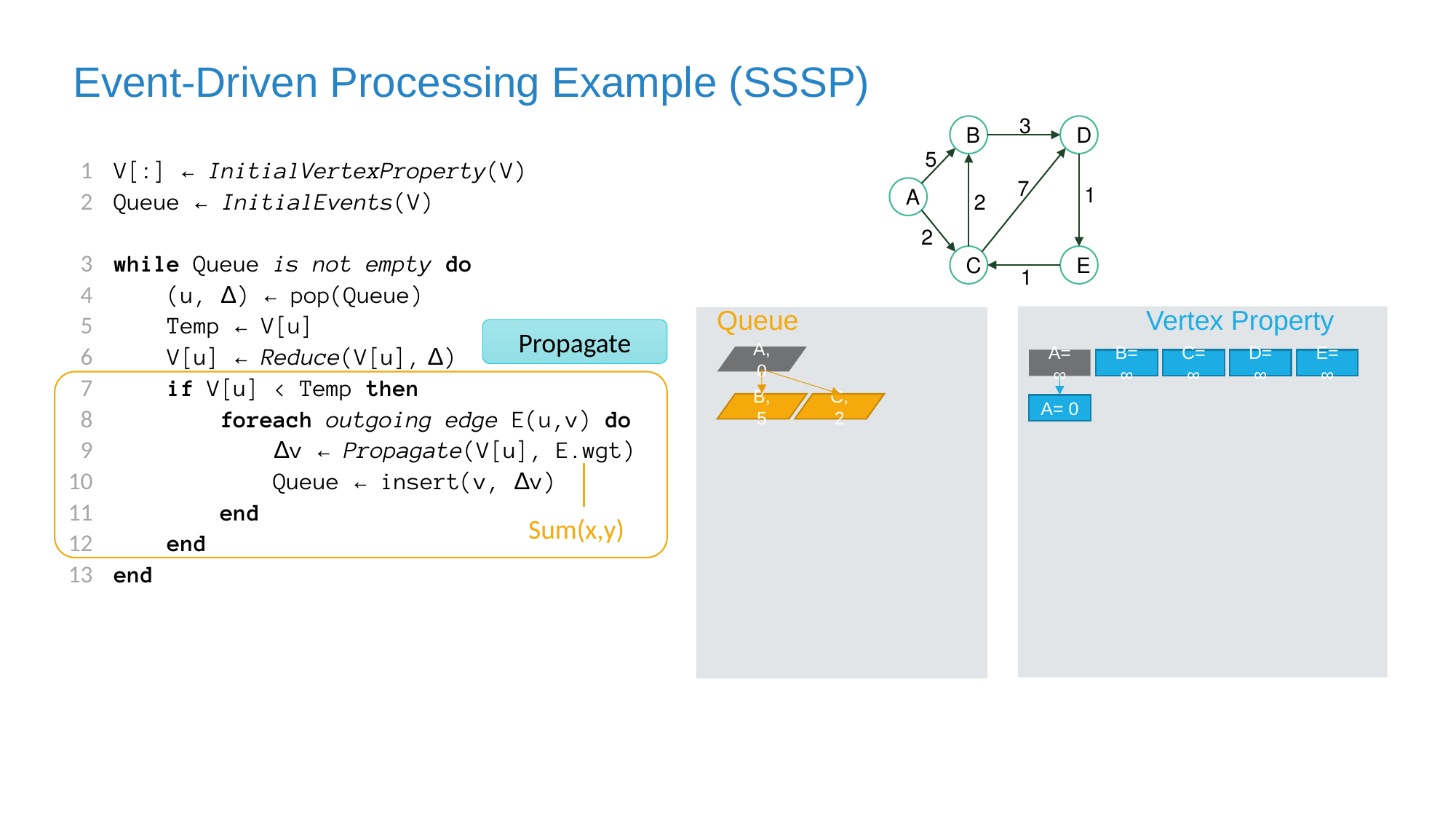

# Event-Driven Processing Example (SSSP)
3
B
D
5
7
1
A
2
2
C
E
1
1
2

3
4
5
6
7
8
9
10
11
12
13
V[:] ← InitialVertexProperty(V)
Queue ← InitialEvents(V)
while Queue is not empty do
    (u, Δ) ← pop(Queue)
    Temp ← V[u]
    V[u] ← Reduce(V[u], Δ)
    if V[u] < Temp then
        foreach outgoing edge E(u,v) do
            Δv ← Propagate(V[u], E.wgt)
            Queue ← insert(v, Δv)
        end
    end
end
Queue
Vertex Property

Propagate
A, 0
A= ∞
B= ∞
C= ∞
D= ∞
E= ∞

B, 5
C, 2
A= 0
Sum(x,y)